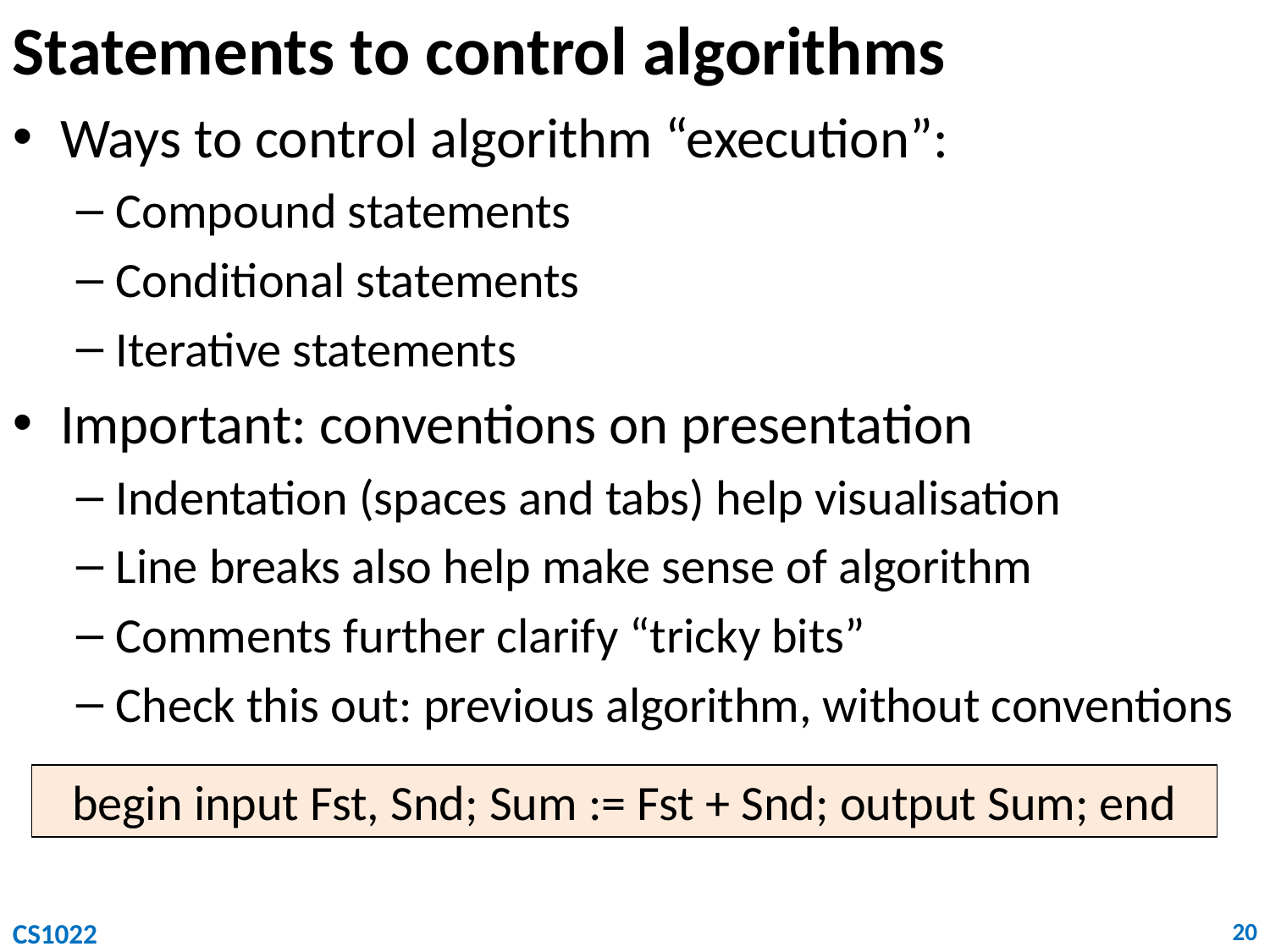

# Statements to control algorithms
Ways to control algorithm “execution”:
Compound statements
Conditional statements
Iterative statements
Important: conventions on presentation
Indentation (spaces and tabs) help visualisation
Line breaks also help make sense of algorithm
Comments further clarify “tricky bits”
Check this out: previous algorithm, without conventions
begin input Fst, Snd; Sum := Fst + Snd; output Sum; end
CS1022
20